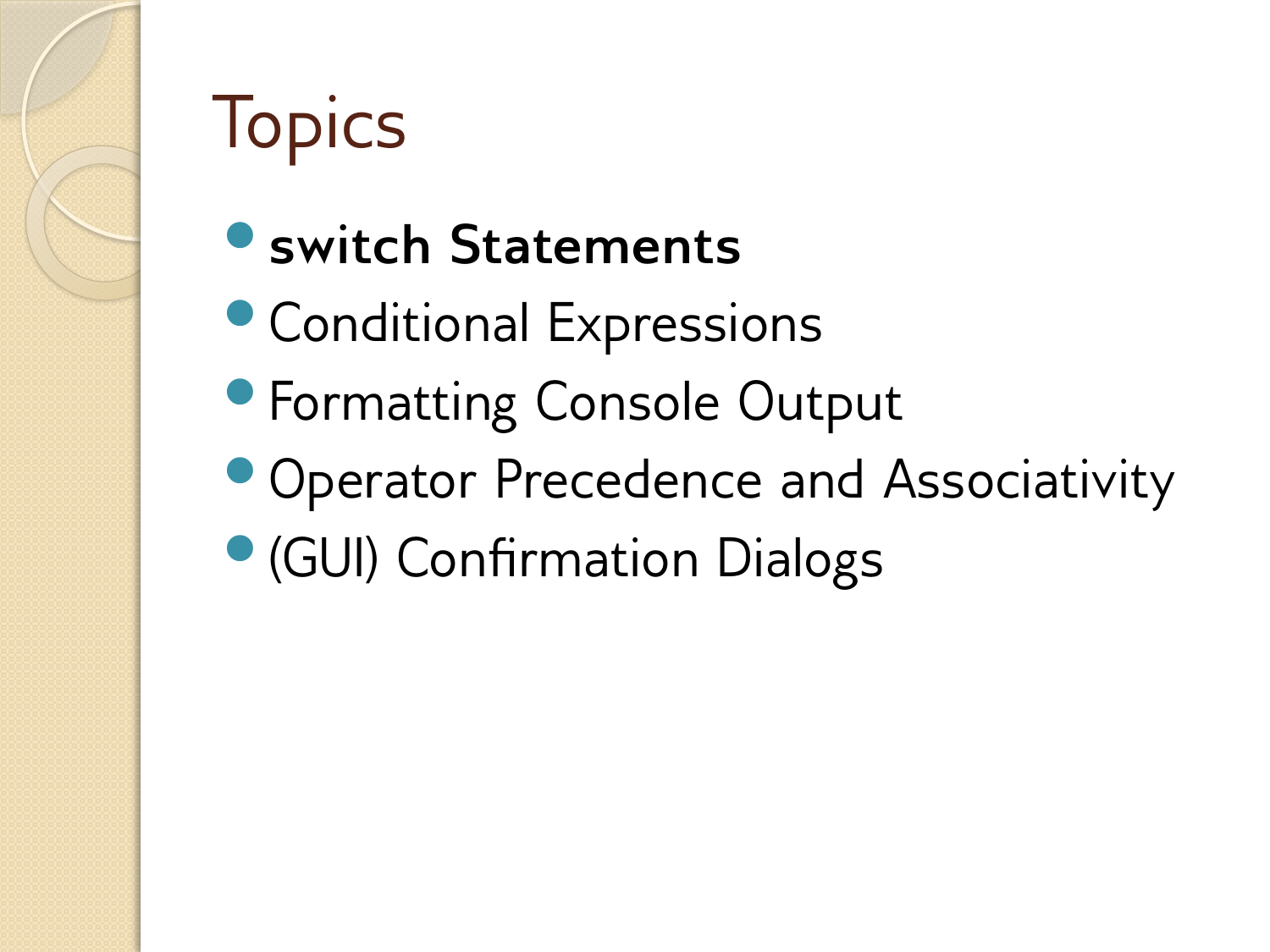

# Topics
switch Statements
Conditional Expressions
Formatting Console Output
Operator Precedence and Associativity
(GUI) Confirmation Dialogs